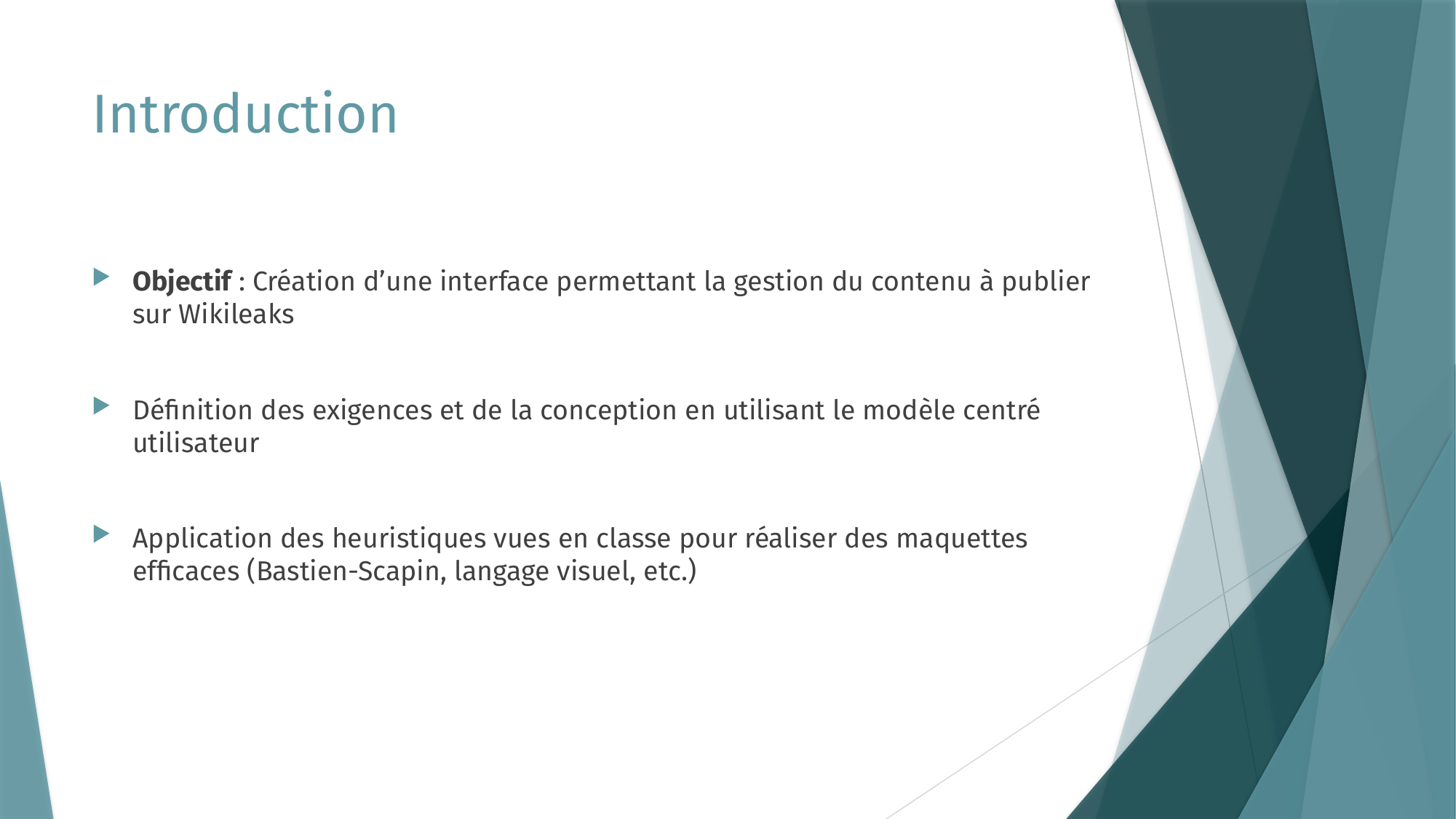

# Introduction
Objectif : Création d’une interface permettant la gestion du contenu à publier sur Wikileaks

Définition des exigences et de la conception en utilisant le modèle centré utilisateur

Application des heuristiques vues en classe pour réaliser des maquettes efficaces (Bastien-Scapin, langage visuel, etc.)